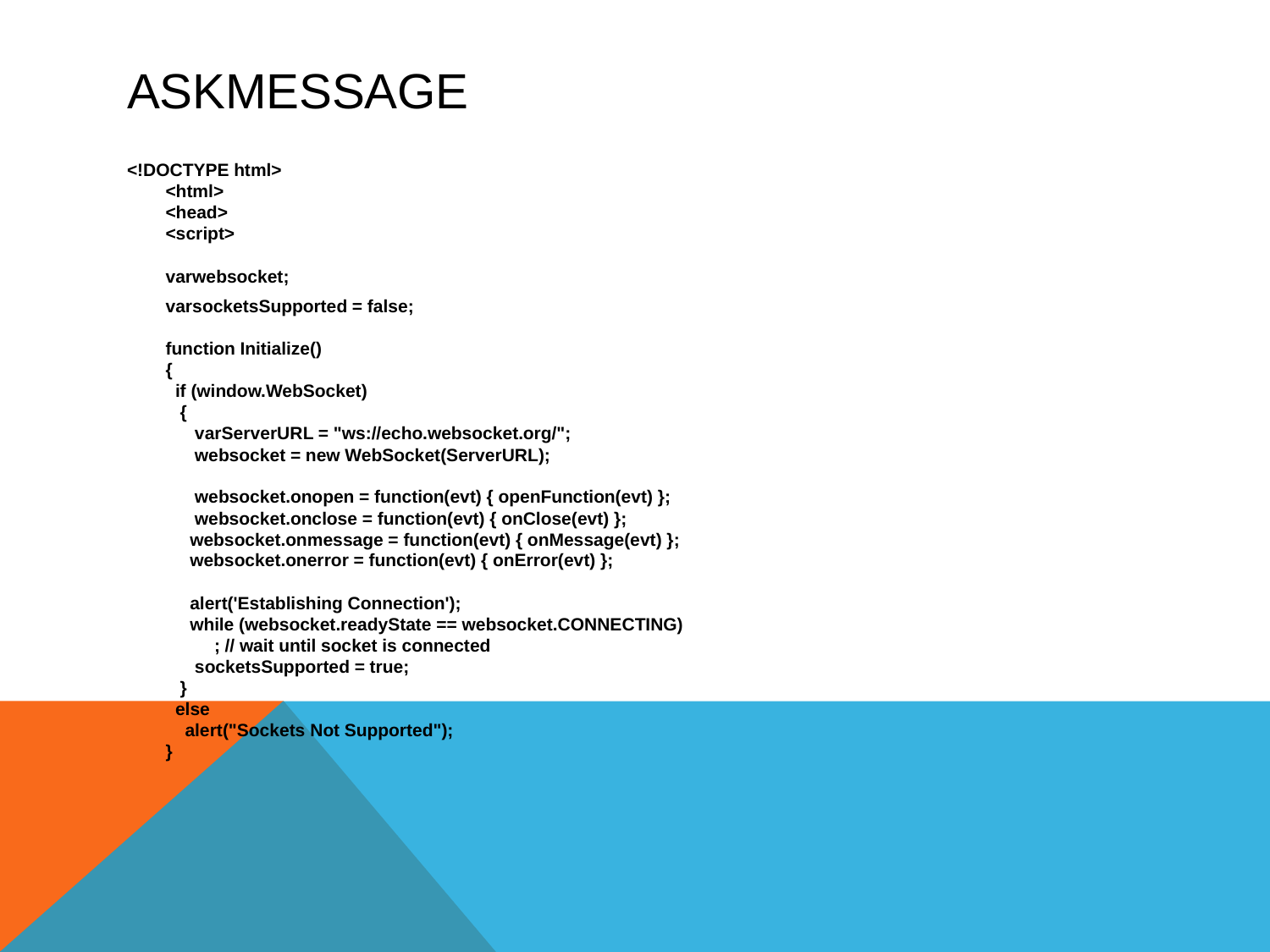

# Askmessage
<!DOCTYPE html>
<html>
<head>
<script>
varwebsocket;
	varsocketsSupported = false;
function Initialize()
{
  if (window.WebSocket)
   {
      varServerURL = "ws://echo.websocket.org/";
      websocket = new WebSocket(ServerURL);
      websocket.onopen = function(evt) { openFunction(evt) };
      websocket.onclose = function(evt) { onClose(evt) };
     websocket.onmessage = function(evt) { onMessage(evt) };
     websocket.onerror = function(evt) { onError(evt) };
     alert('Establishing Connection');
     while (websocket.readyState == websocket.CONNECTING)
          ; // wait until socket is connected
      socketsSupported = true;
   }
  else
    alert("Sockets Not Supported");
}